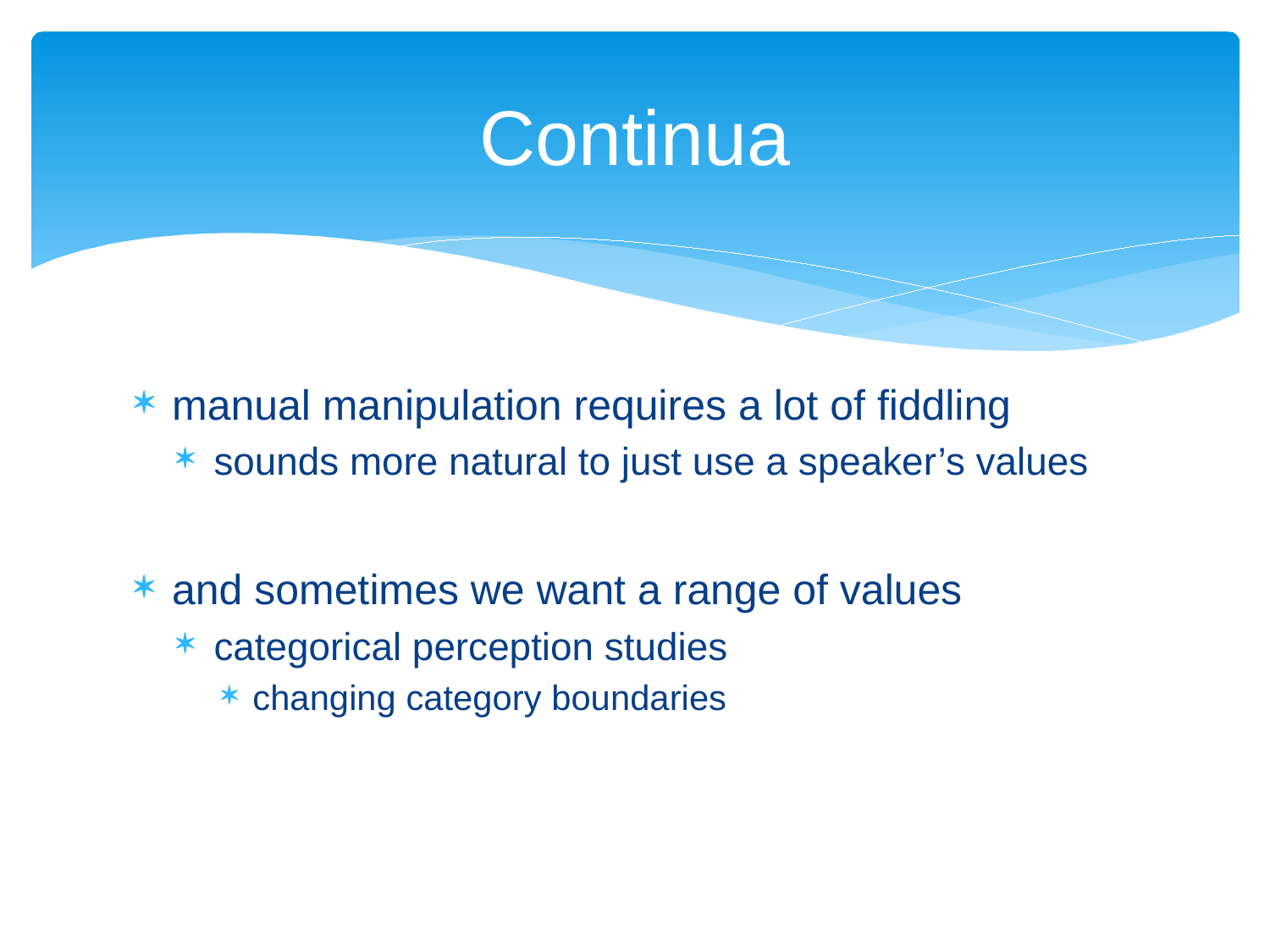

# Continua
manual manipulation requires a lot of fiddling
sounds more natural to just use a speaker’s values

and sometimes we want a range of values
categorical perception studies
changing category boundaries